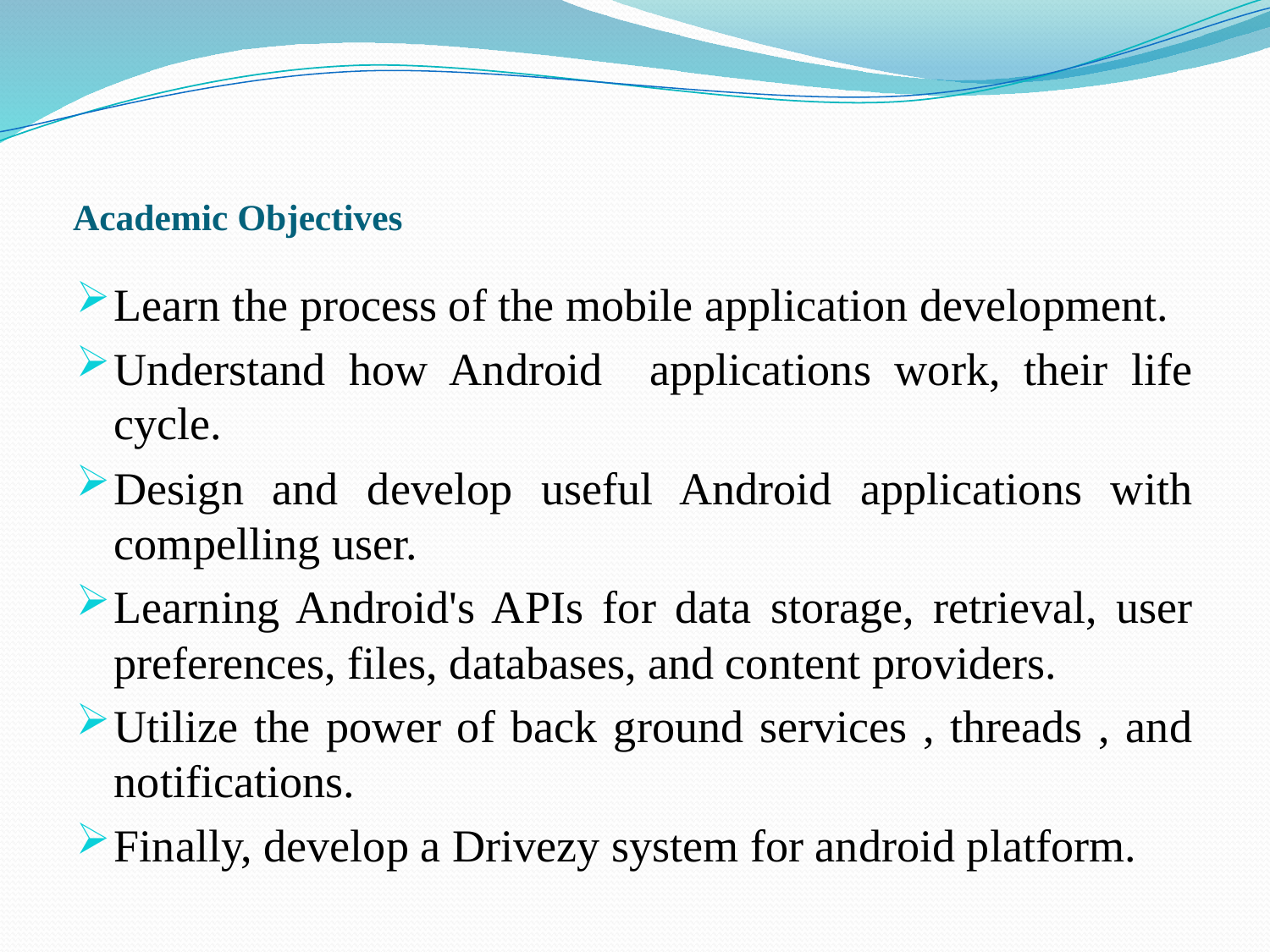

# Academic Objectives
Learn the process of the mobile application development.
Understand how Android  applications work, their life cycle.
Design and develop useful Android applications with compelling user.
Learning Android's APIs for data storage, retrieval, user preferences, files, databases, and content providers.
Utilize the power of back ground services , threads , and notifications.
Finally, develop a Drivezy system for android platform.